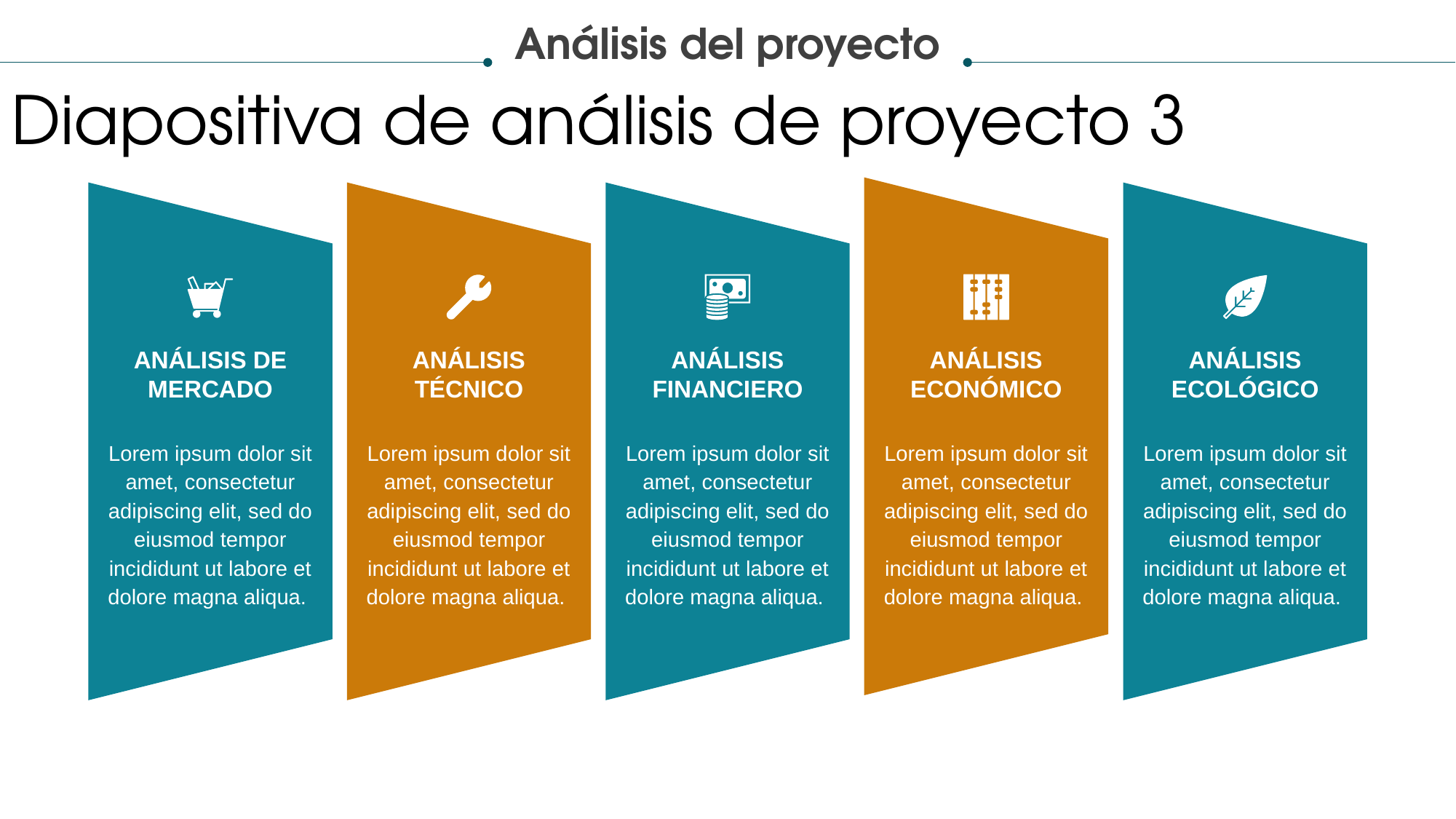

Análisis del proyecto
Diapositiva de análisis de proyecto 3

ANÁLISIS DE MERCADO
ANÁLISIS TÉCNICO
ANÁLISIS FINANCIERO
ANÁLISIS ECONÓMICO
ANÁLISIS ECOLÓGICO
Lorem ipsum dolor sit amet, consectetur adipiscing elit, sed do eiusmod tempor incididunt ut labore et dolore magna aliqua.
Lorem ipsum dolor sit amet, consectetur adipiscing elit, sed do eiusmod tempor incididunt ut labore et dolore magna aliqua.
Lorem ipsum dolor sit amet, consectetur adipiscing elit, sed do eiusmod tempor incididunt ut labore et dolore magna aliqua.
Lorem ipsum dolor sit amet, consectetur adipiscing elit, sed do eiusmod tempor incididunt ut labore et dolore magna aliqua.
Lorem ipsum dolor sit amet, consectetur adipiscing elit, sed do eiusmod tempor incididunt ut labore et dolore magna aliqua.